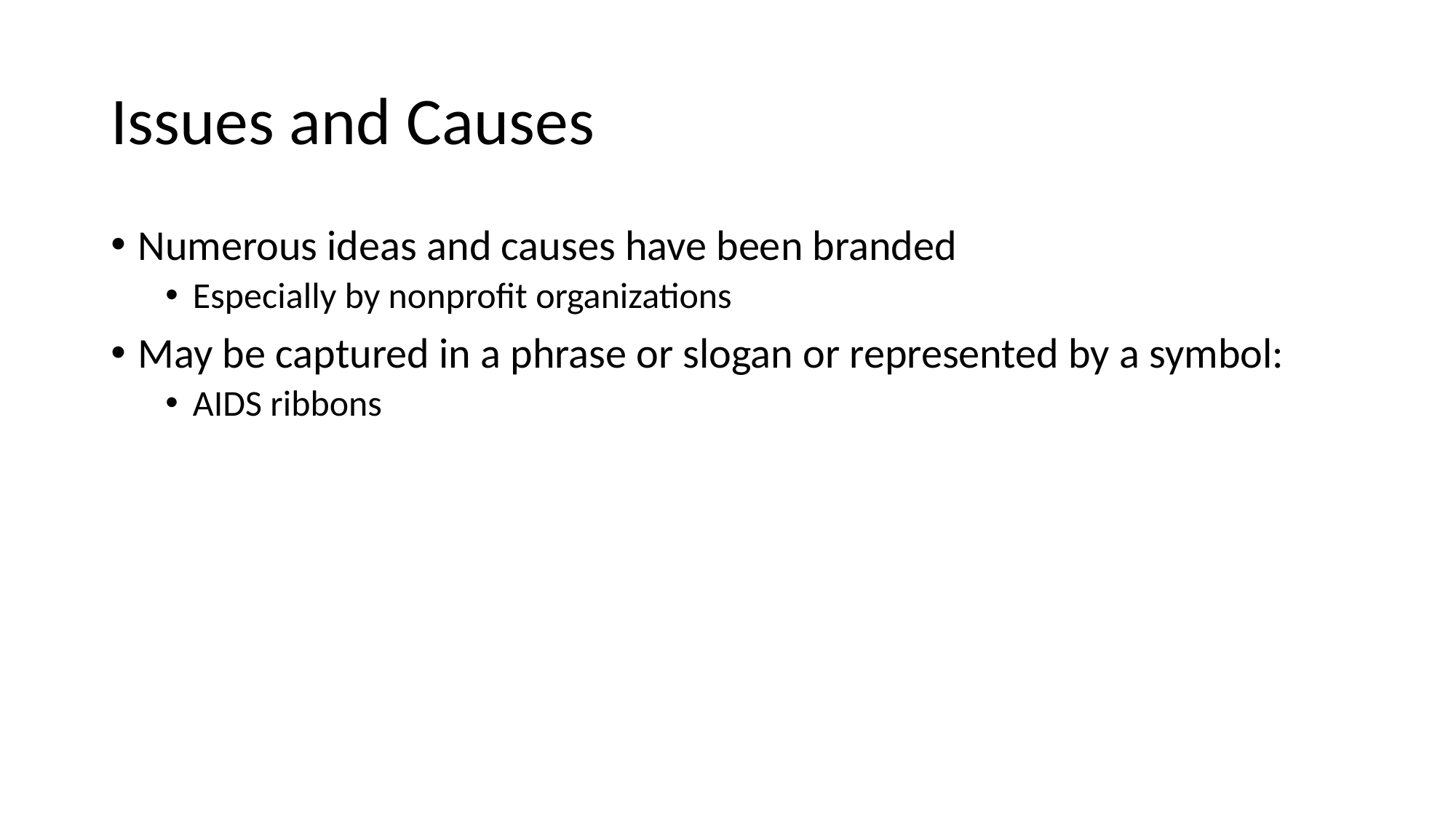

# Issues and Causes
Numerous ideas and causes have been branded
Especially by nonprofit organizations
May be captured in a phrase or slogan or represented by a symbol:
AIDS ribbons